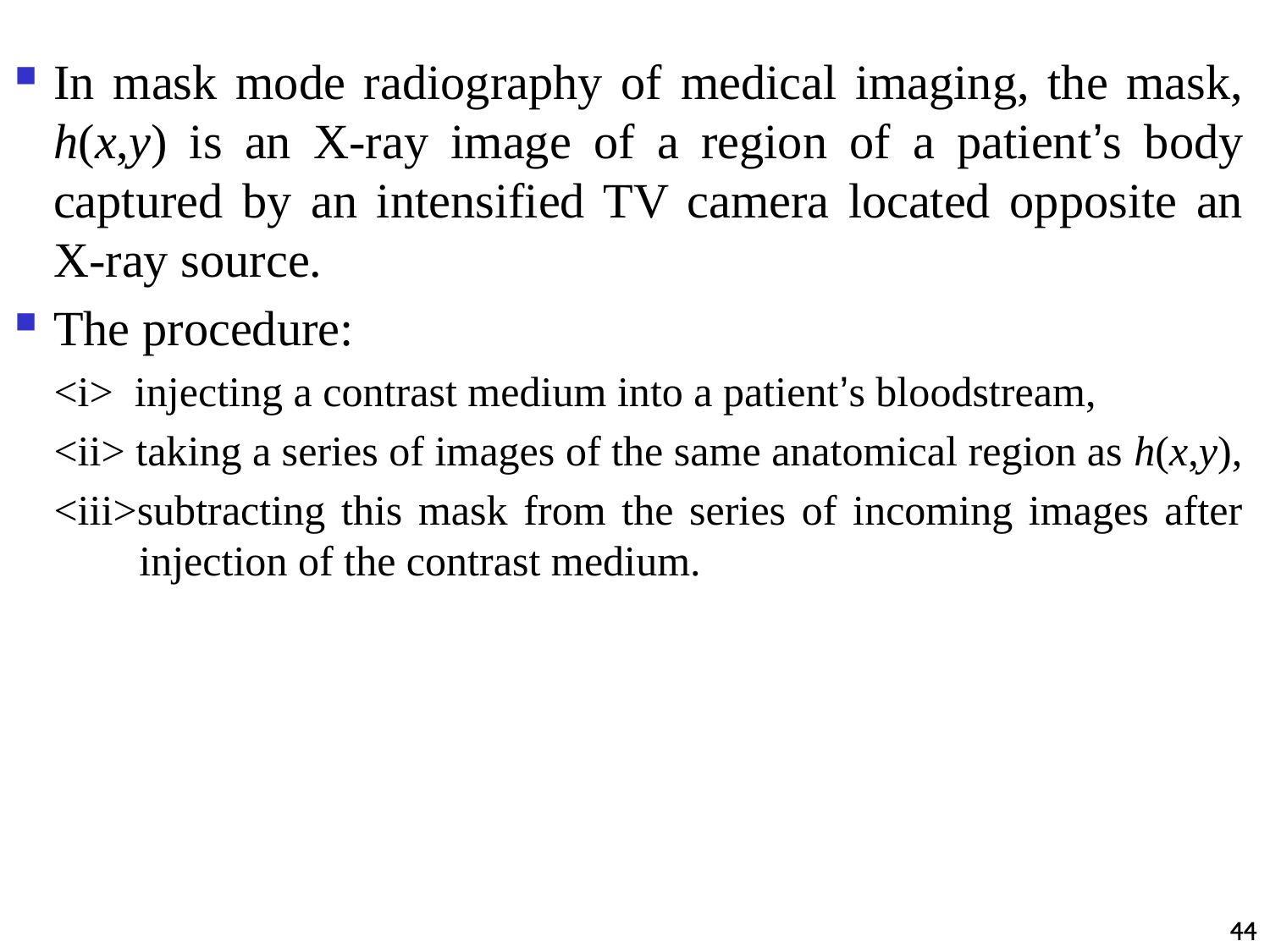

In mask mode radiography of medical imaging, the mask, h(x,y) is an X-ray image of a region of a patient’s body captured by an intensified TV camera located opposite an X-ray source.
The procedure:
<i>  injecting a contrast medium into a patient’s bloodstream,
<ii> taking a series of images of the same anatomical region as h(x,y),
<iii>subtracting this mask from the series of incoming images after injection of the contrast medium.
44
#